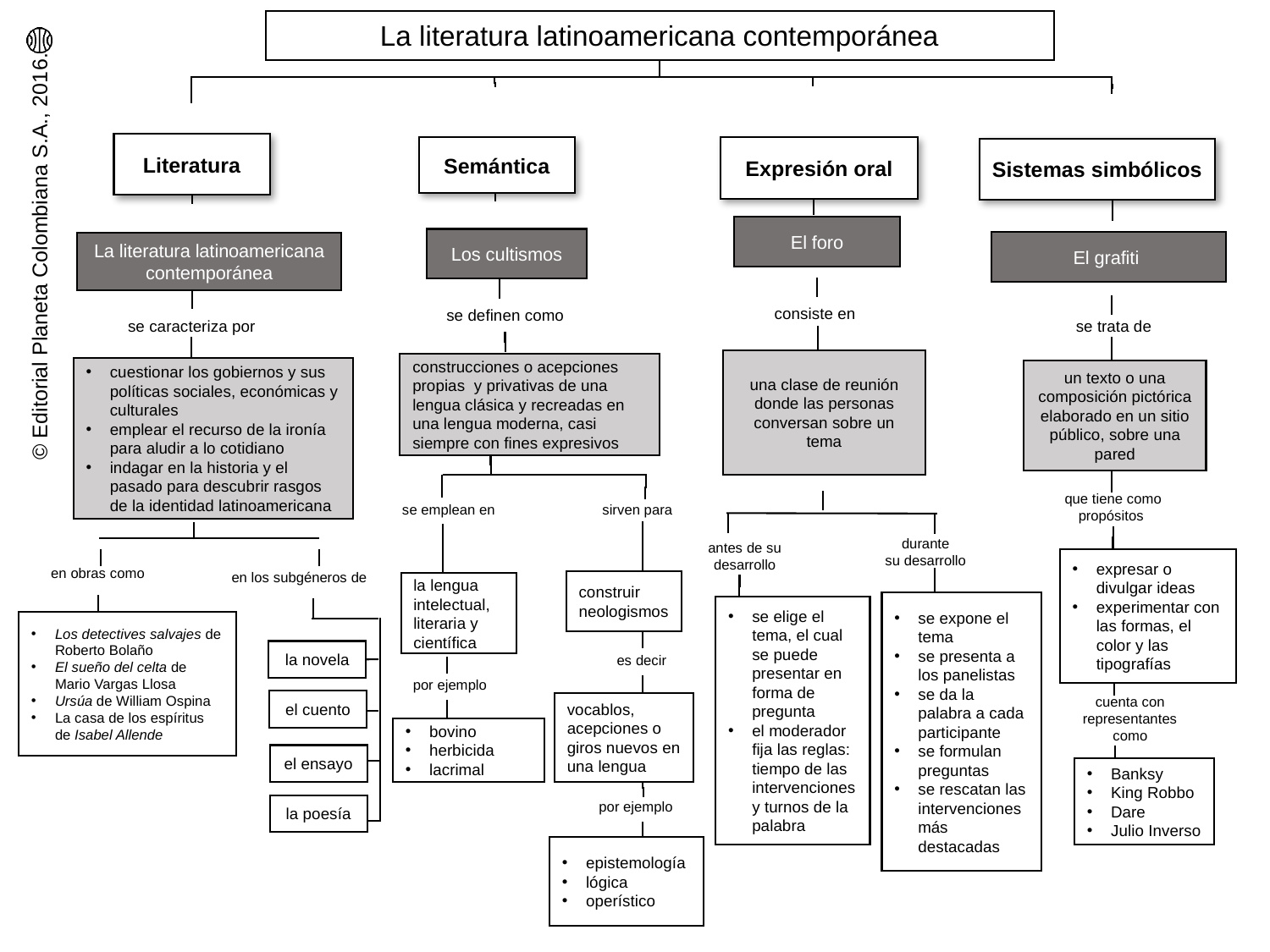

La literatura latinoamericana contemporánea
Literatura
Semántica
Expresión oral
Sistemas simbólicos
El foro
Los cultismos
El grafiti
La literatura latinoamericana contemporánea
consiste en
se definen como
se caracteriza por
se trata de
una clase de reunión donde las personas conversan sobre un tema
construcciones o acepciones propias  y privativas de una
lengua clásica y recreadas en
una lengua moderna, casi
siempre con fines expresivos
cuestionar los gobiernos y sus políticas sociales, económicas y culturales
emplear el recurso de la ironía para aludir a lo cotidiano
indagar en la historia y el pasado para descubrir rasgos de la identidad latinoamericana
un texto o una composición pictórica elaborado en un sitio público, sobre una pared
que tiene como propósitos
se emplean en
sirven para
durante
su desarrollo
antes de su desarrollo
expresar o divulgar ideas
experimentar con las formas, el color y las tipografías
en obras como
en los subgéneros de
construir neologismos
la lengua intelectual, literaria y científica
se expone el tema
se presenta a los panelistas
se da la palabra a cada participante
se formulan preguntas
se rescatan las intervenciones más destacadas
se elige el tema, el cual se puede presentar en forma de pregunta
el moderador fija las reglas: tiempo de las intervenciones y turnos de la palabra
Los detectives salvajes de Roberto Bolaño
El sueño del celta de Mario Vargas Llosa
Ursúa de William Ospina
La casa de los espíritus de Isabel Allende
la novela
es decir
por ejemplo
cuenta con representantes como
el cuento
vocablos, acepciones o giros nuevos en una lengua

bovino
herbicida
lacrimal

el ensayo
Banksy
King Robbo
Dare
Julio Inverso
por ejemplo
la poesía
epistemología
lógica
operístico